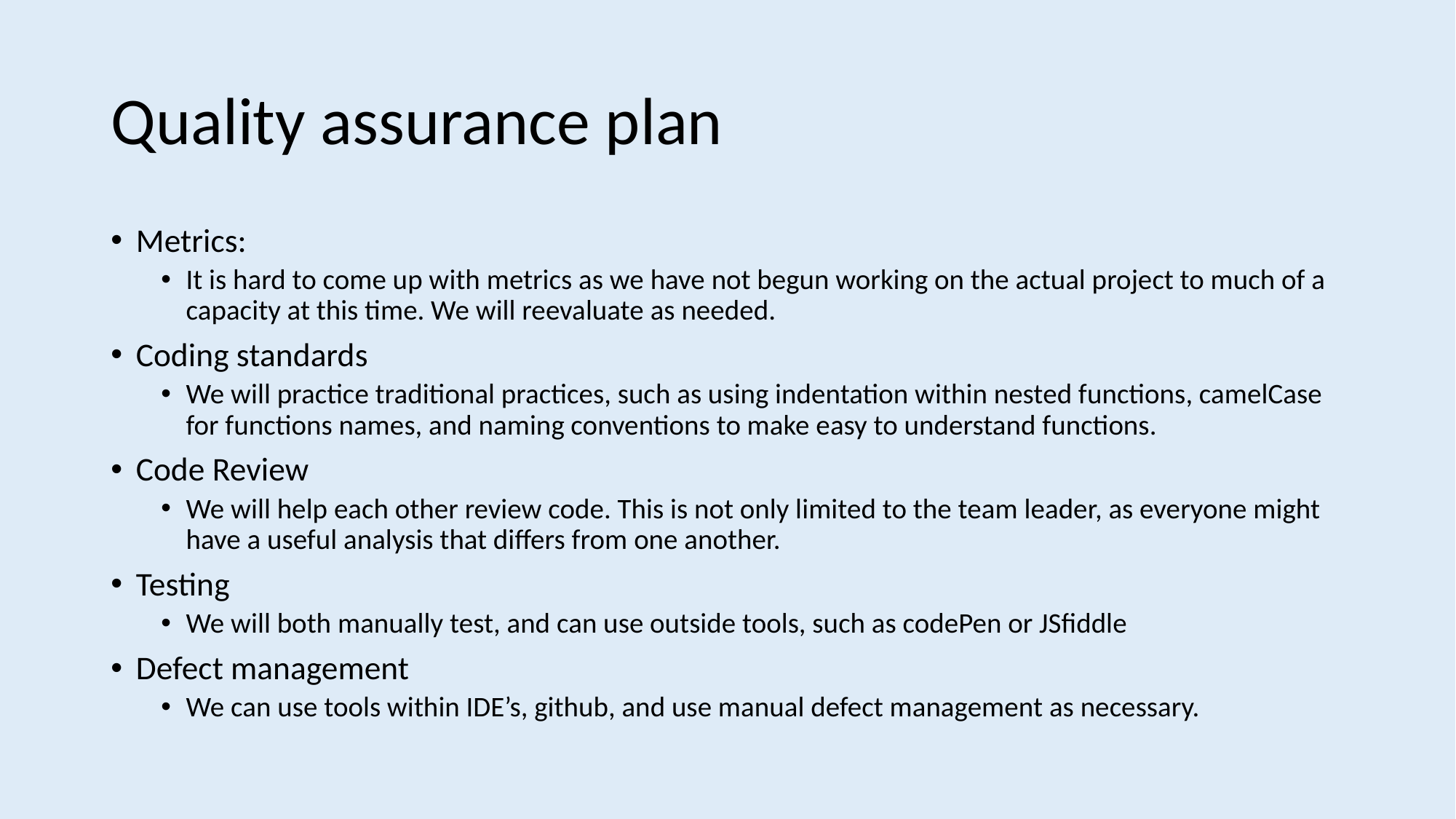

# Quality assurance plan
Metrics:
It is hard to come up with metrics as we have not begun working on the actual project to much of a capacity at this time. We will reevaluate as needed.
Coding standards
We will practice traditional practices, such as using indentation within nested functions, camelCase for functions names, and naming conventions to make easy to understand functions.
Code Review
We will help each other review code. This is not only limited to the team leader, as everyone might have a useful analysis that differs from one another.
Testing
We will both manually test, and can use outside tools, such as codePen or JSfiddle
Defect management
We can use tools within IDE’s, github, and use manual defect management as necessary.